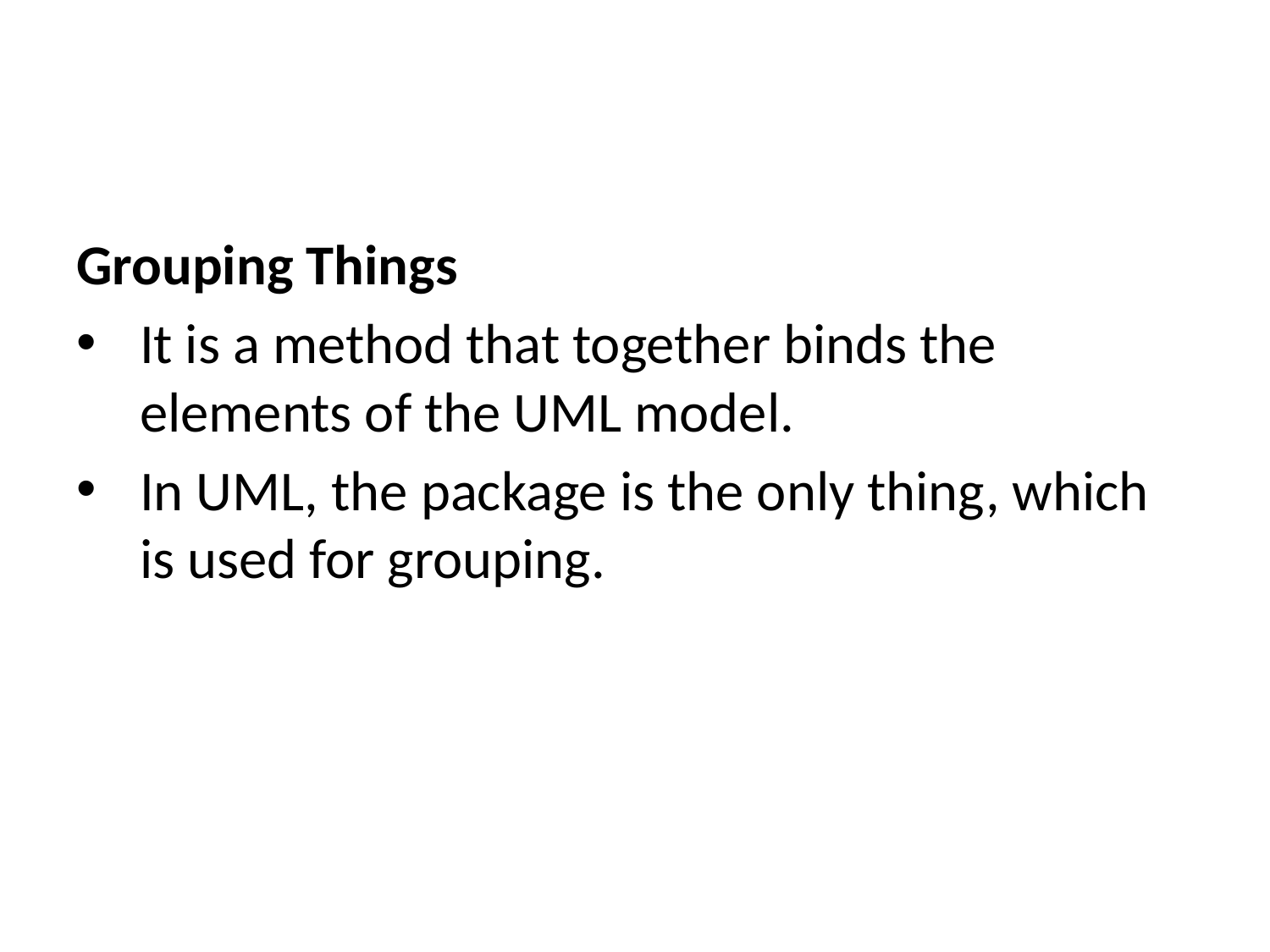

Grouping Things
It is a method that together binds the elements of the UML model.
In UML, the package is the only thing, which is used for grouping.